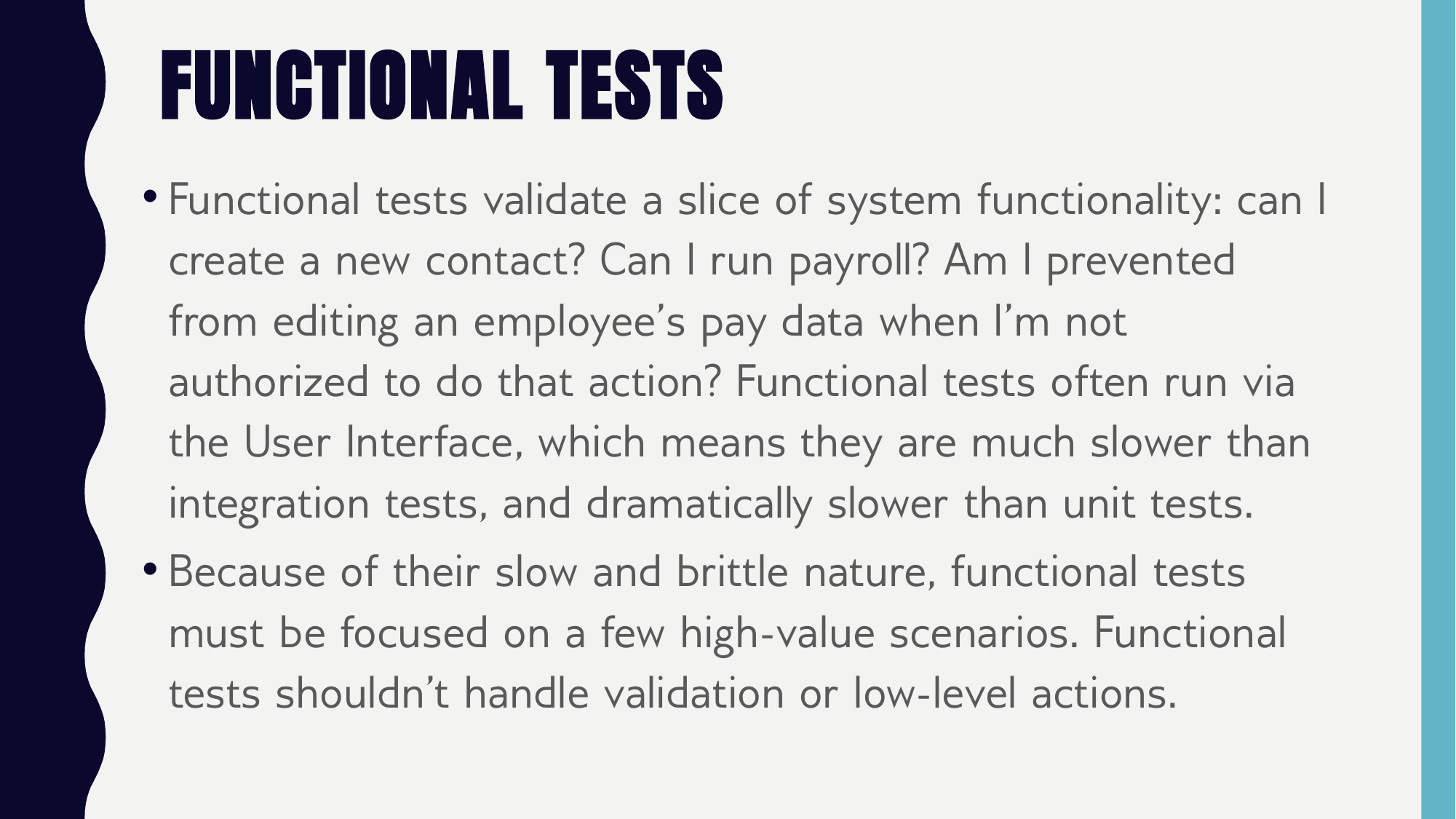

# FUNCTIONAL TESTS
Functional tests validate a slice of system functionality: can I create a new contact? Can I run payroll? Am I prevented from editing an employee’s pay data when I’m not authorized to do that action? Functional tests often run via the User Interface, which means they are much slower than integration tests, and dramatically slower than unit tests.
Because of their slow and brittle nature, functional tests must be focused on a few high-value scenarios. Functional tests shouldn’t handle validation or low-level actions.